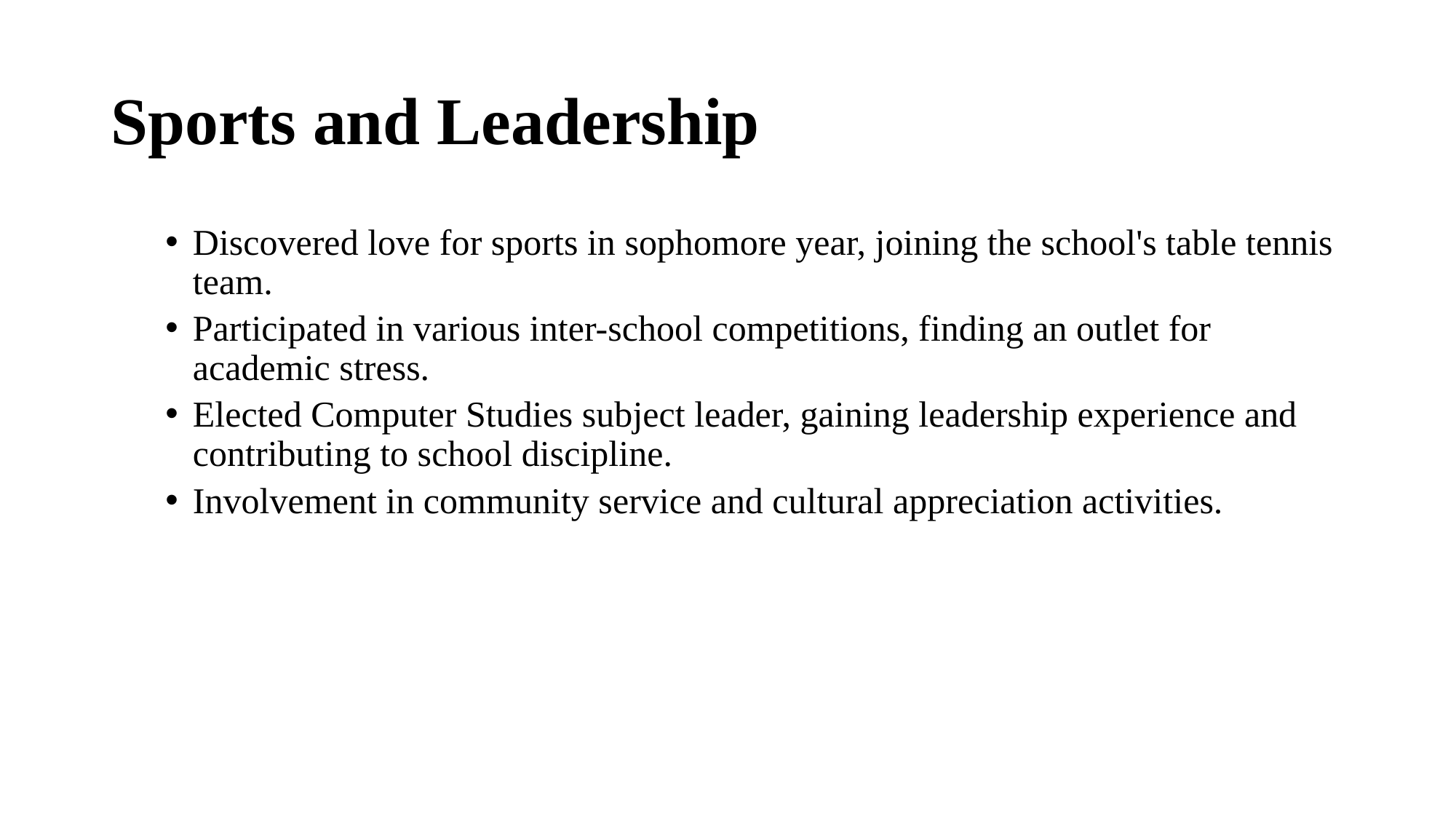

# Sports and Leadership
Discovered love for sports in sophomore year, joining the school's table tennis team.
Participated in various inter-school competitions, finding an outlet for academic stress.
Elected Computer Studies subject leader, gaining leadership experience and contributing to school discipline.
Involvement in community service and cultural appreciation activities.